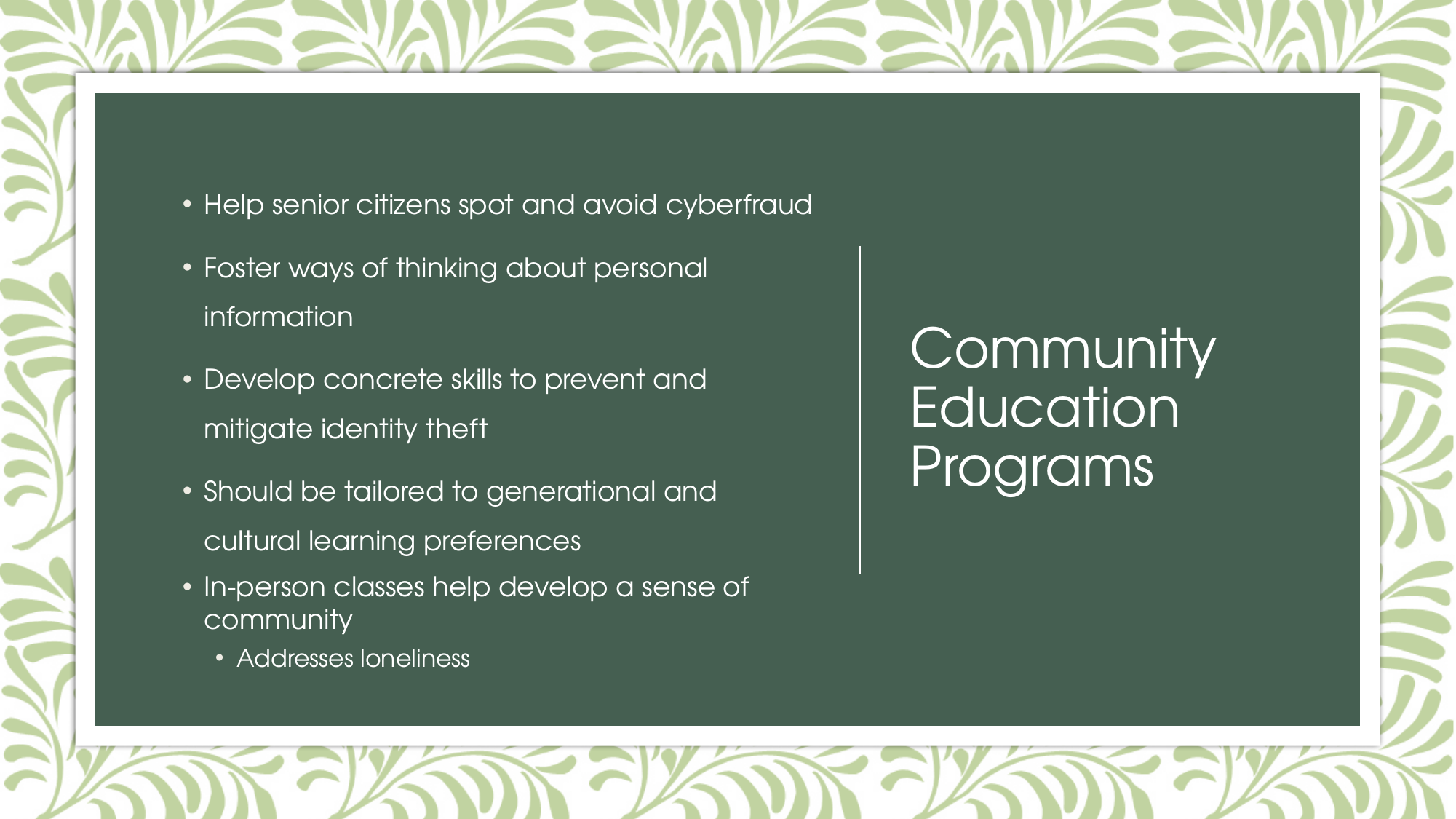

Help senior citizens spot and avoid cyberfraud
Foster ways of thinking about personal information
Develop concrete skills to prevent and mitigate identity theft
Should be tailored to generational and cultural learning preferences
In-person classes help develop a sense of community
Addresses loneliness
# Community Education Programs
8